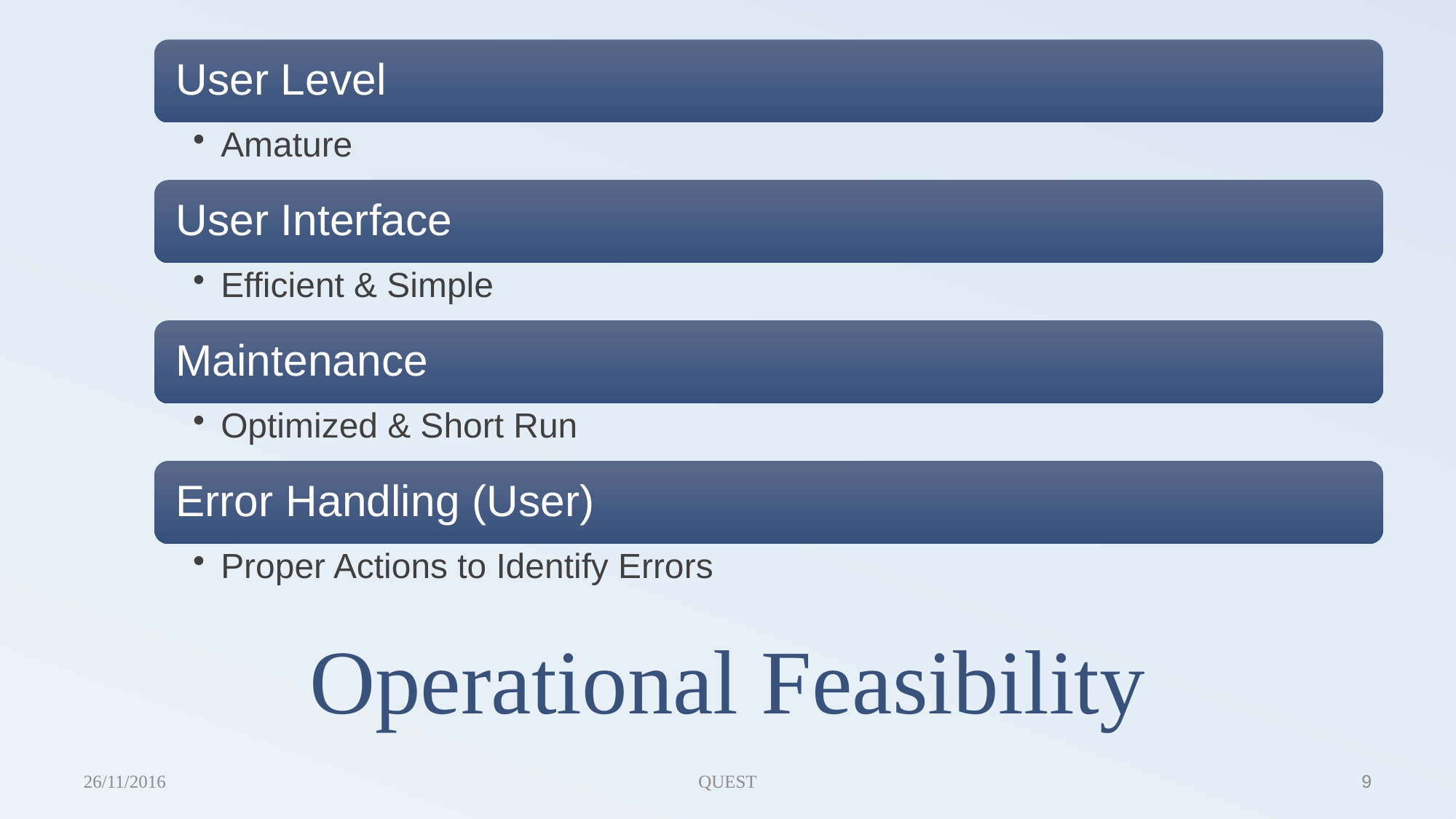

User Level
Amature
User Interface
Efficient & Simple
Maintenance
Optimized & Short Run
Error Handling (User)
Proper Actions to Identify Errors
# Operational Feasibility
26/11/2016
QUEST
9